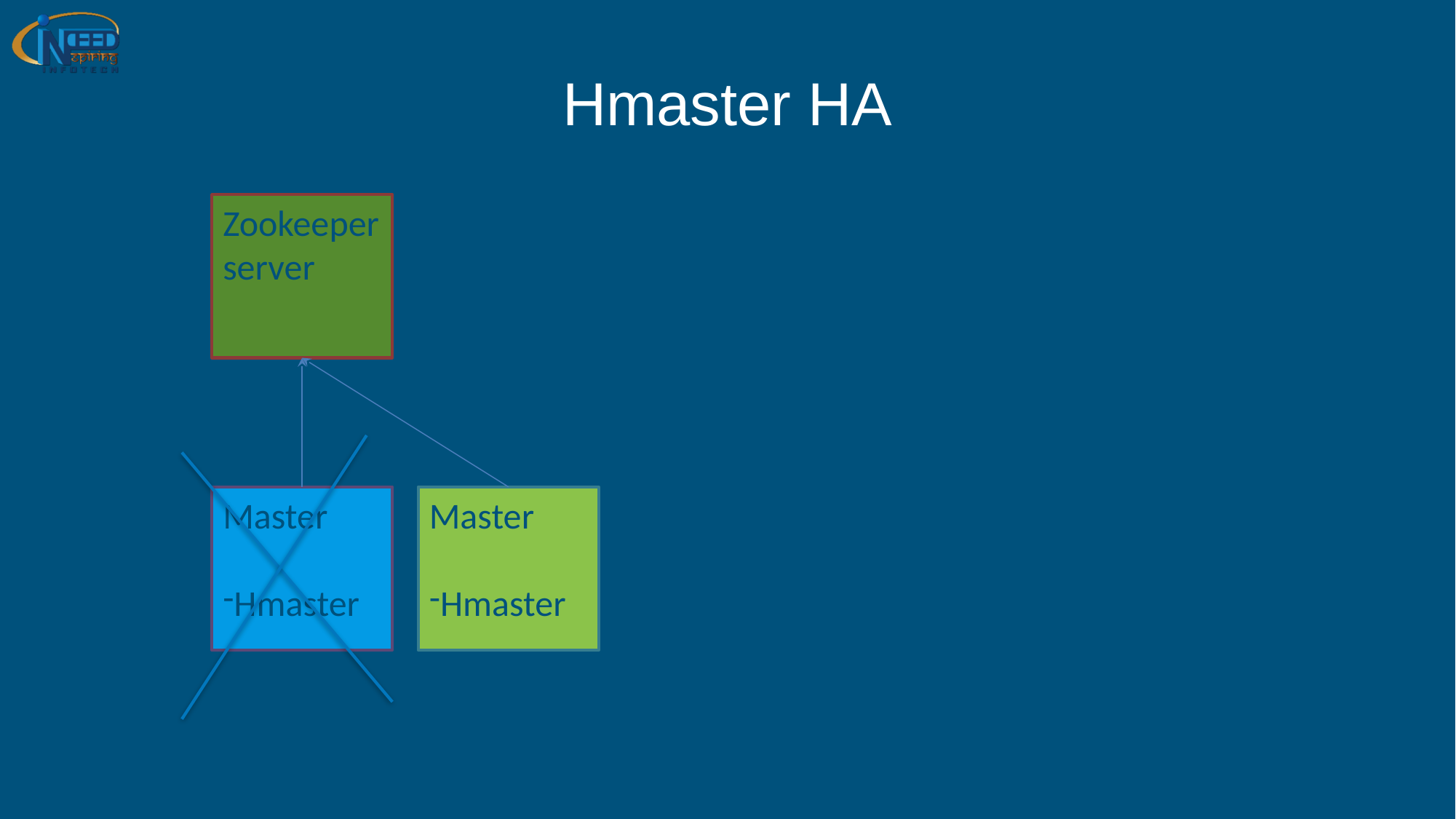

# Hmaster HA
Zookeeper server
Master

Hmaster
Master

Hmaster